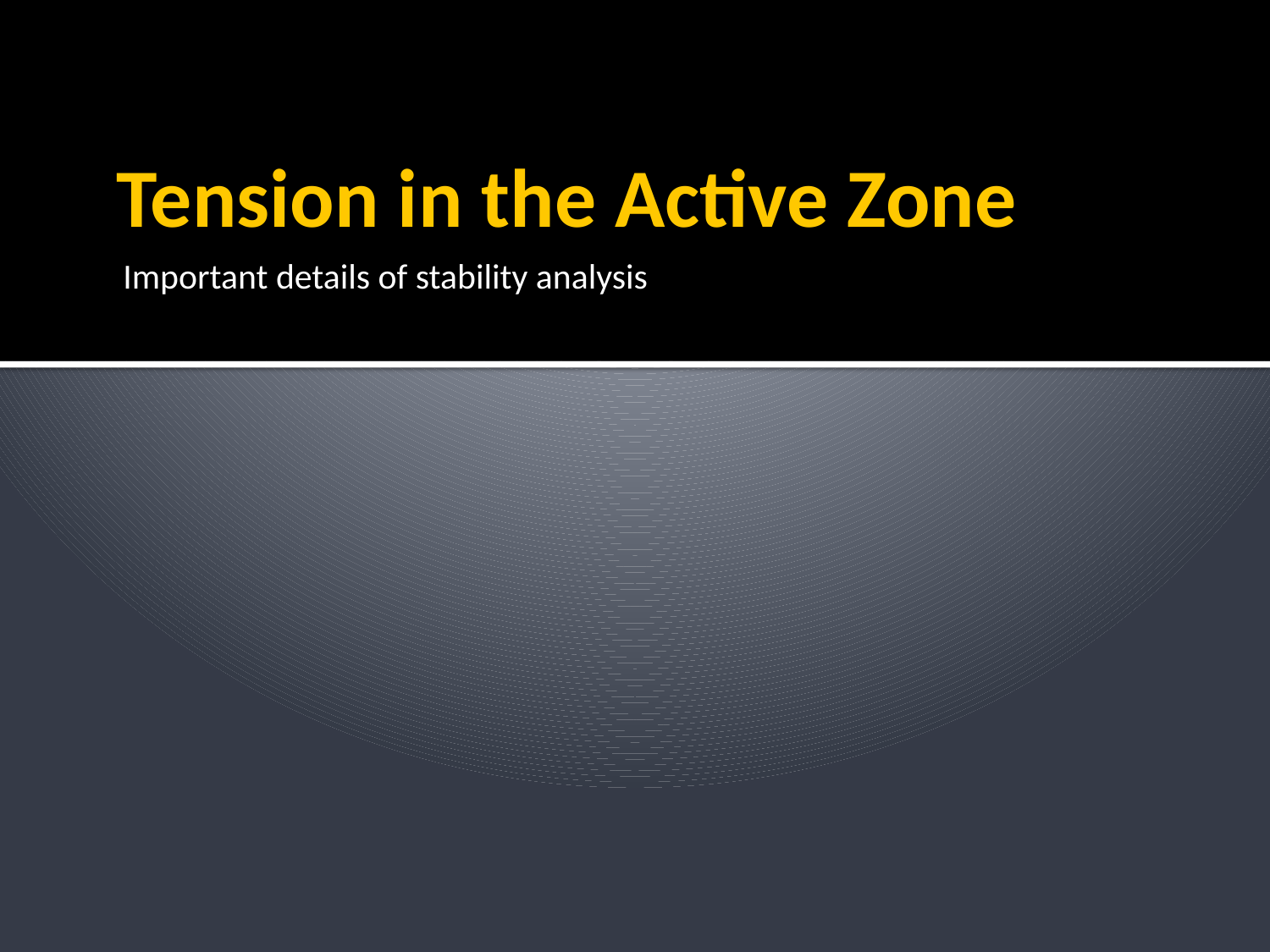

# Tension in the Active Zone
Important details of stability analysis